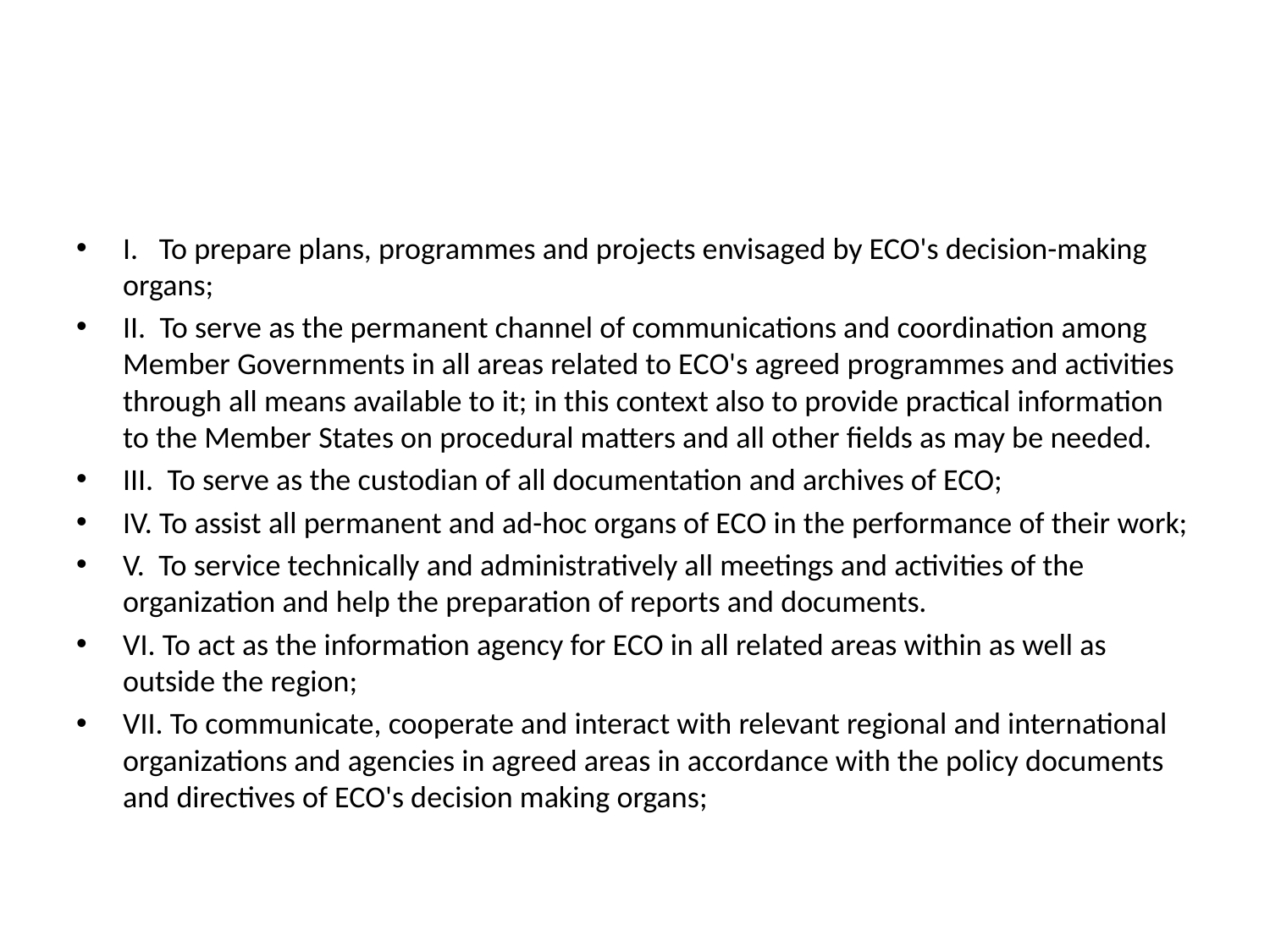

#
I.   To prepare plans, programmes and projects envisaged by ECO's decision-making organs;
II.  To serve as the permanent channel of communications and coordination among Member Governments in all areas related to ECO's agreed programmes and activities through all means available to it; in this context also to provide practical information to the Member States on procedural matters and all other fields as may be needed.
III.  To serve as the custodian of all documentation and archives of ECO;
IV. To assist all permanent and ad-hoc organs of ECO in the performance of their work;
V.  To service technically and administratively all meetings and activities of the organization and help the preparation of reports and documents.
VI. To act as the information agency for ECO in all related areas within as well as outside the region;
VII. To communicate, cooperate and interact with relevant regional and international organizations and agencies in agreed areas in accordance with the policy documents and directives of ECO's decision making organs;